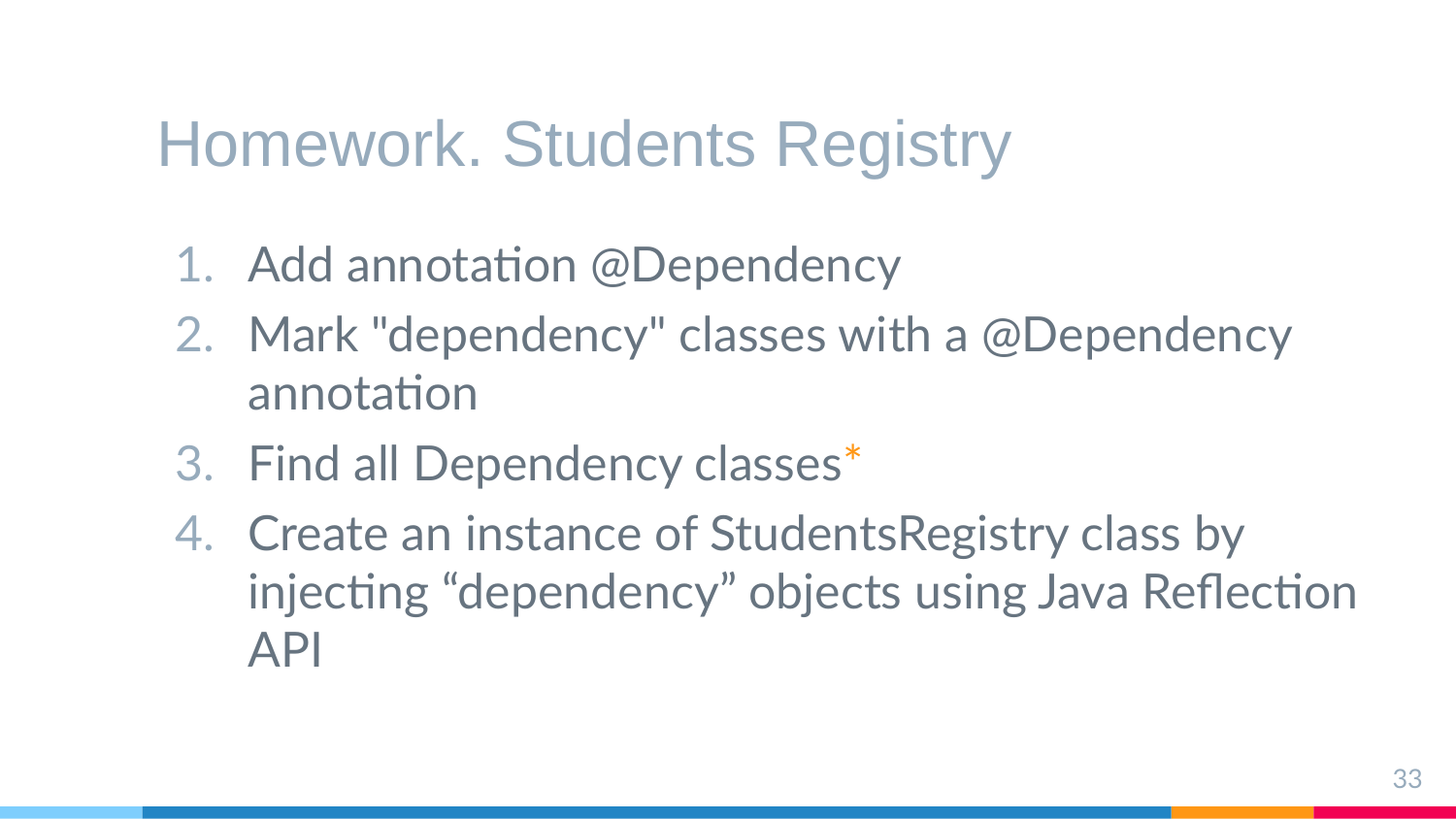

# Homework. Students Registry
Add annotation @Dependency
Mark "dependency" classes with a @Dependency annotation
Find all Dependency classes*
Create an instance of StudentsRegistry class by injecting “dependency” objects using Java Reflection API

33